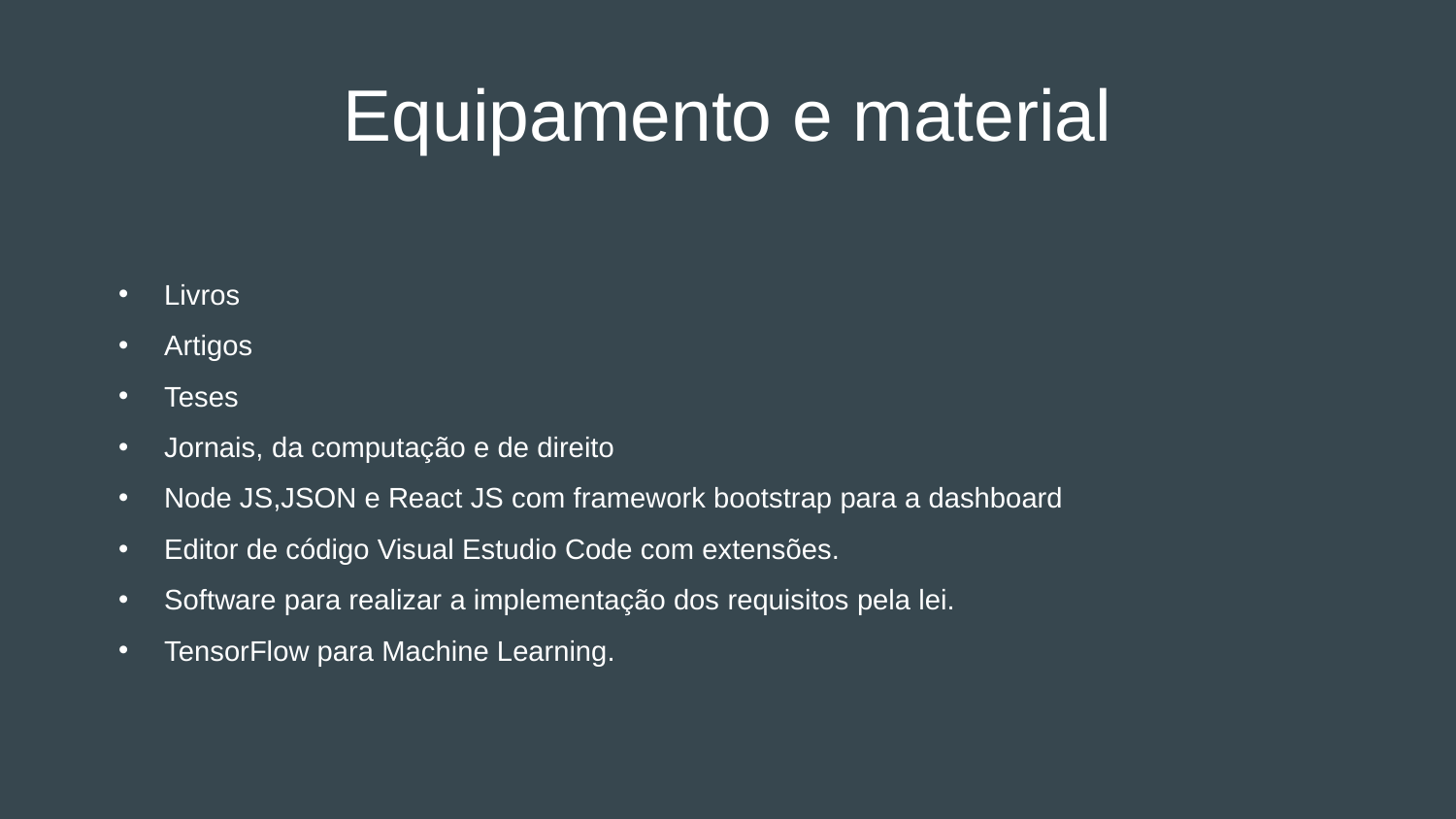

Equipamento e material
Livros
Artigos
Teses
Jornais, da computação e de direito
Node JS,JSON e React JS com framework bootstrap para a dashboard
Editor de código Visual Estudio Code com extensões.
Software para realizar a implementação dos requisitos pela lei.
TensorFlow para Machine Learning.